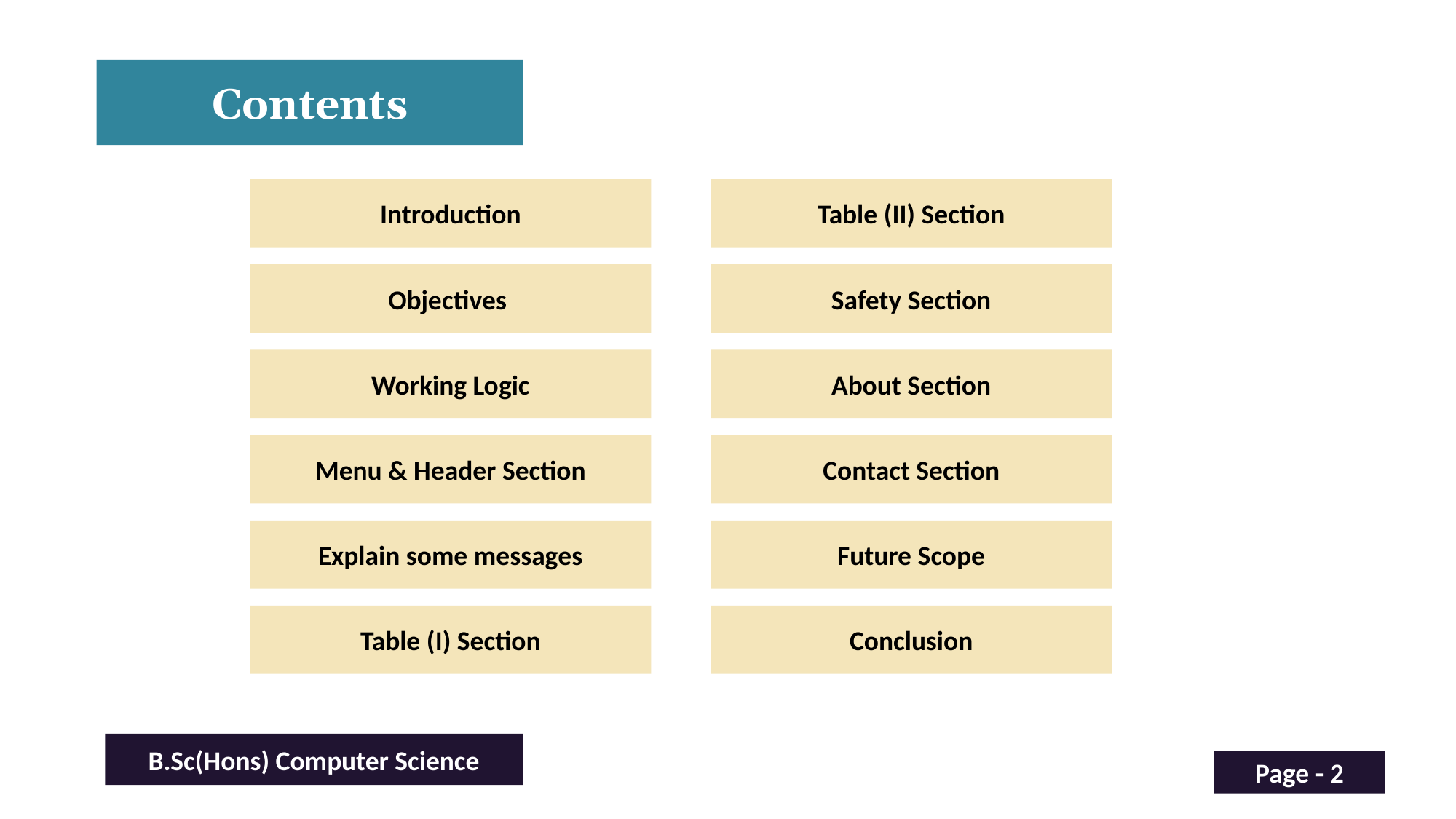

Contents
Introduction
Table (II) Section
Objectives
Safety Section
Working Logic
About Section
Menu & Header Section
Contact Section
Explain some messages
Future Scope
Table (I) Section
Conclusion
B.Sc(Hons) Computer Science
Page - 2